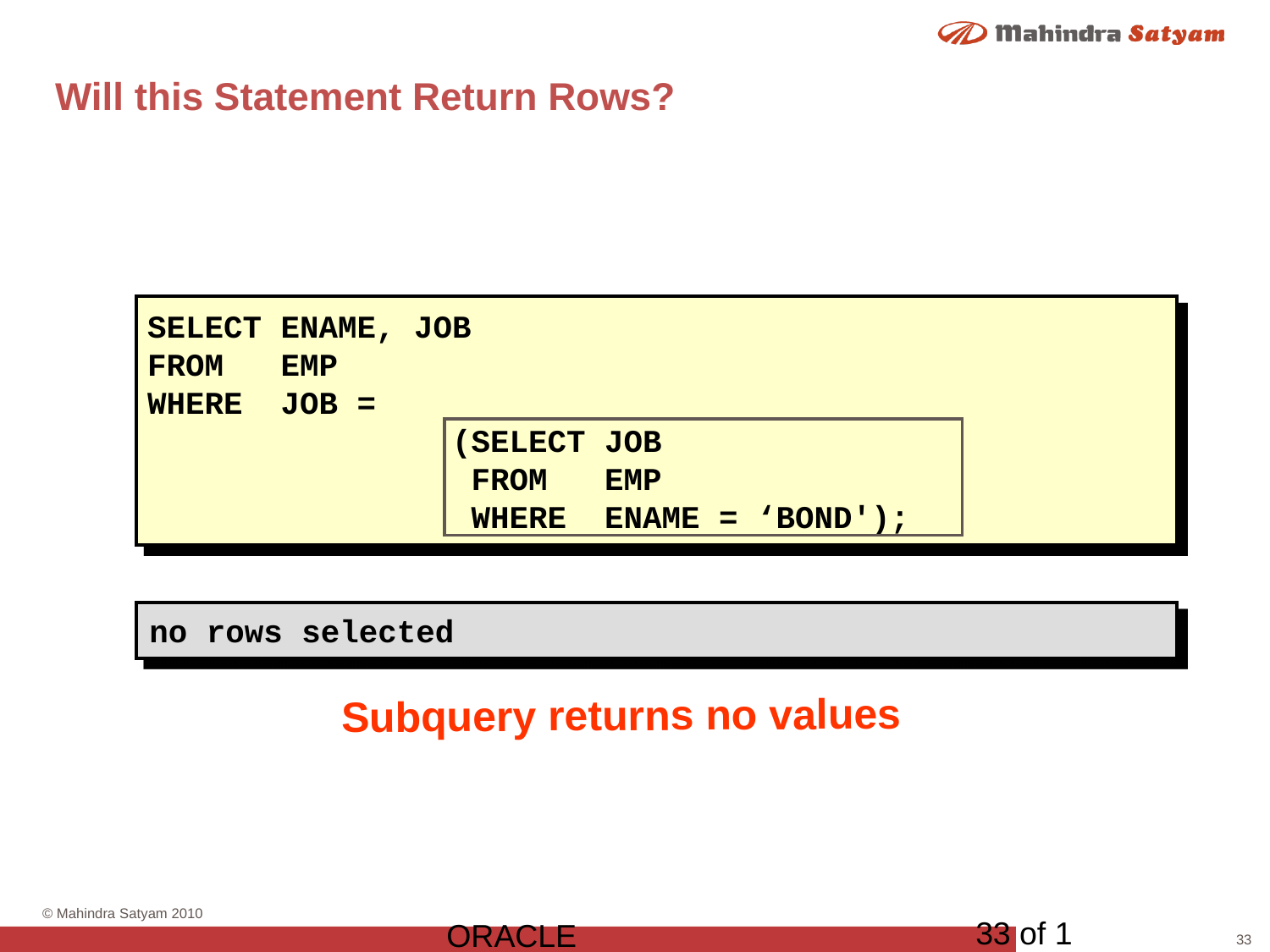

# Will this Statement Return Rows?
SELECT ENAME, JOB
FROM   EMP
WHERE  JOB =
                (SELECT JOB
                 FROM   EMP
                 WHERE  ENAME = ‘BOND');

no rows selected
Subquery returns no values
33 of 1
ORACLE